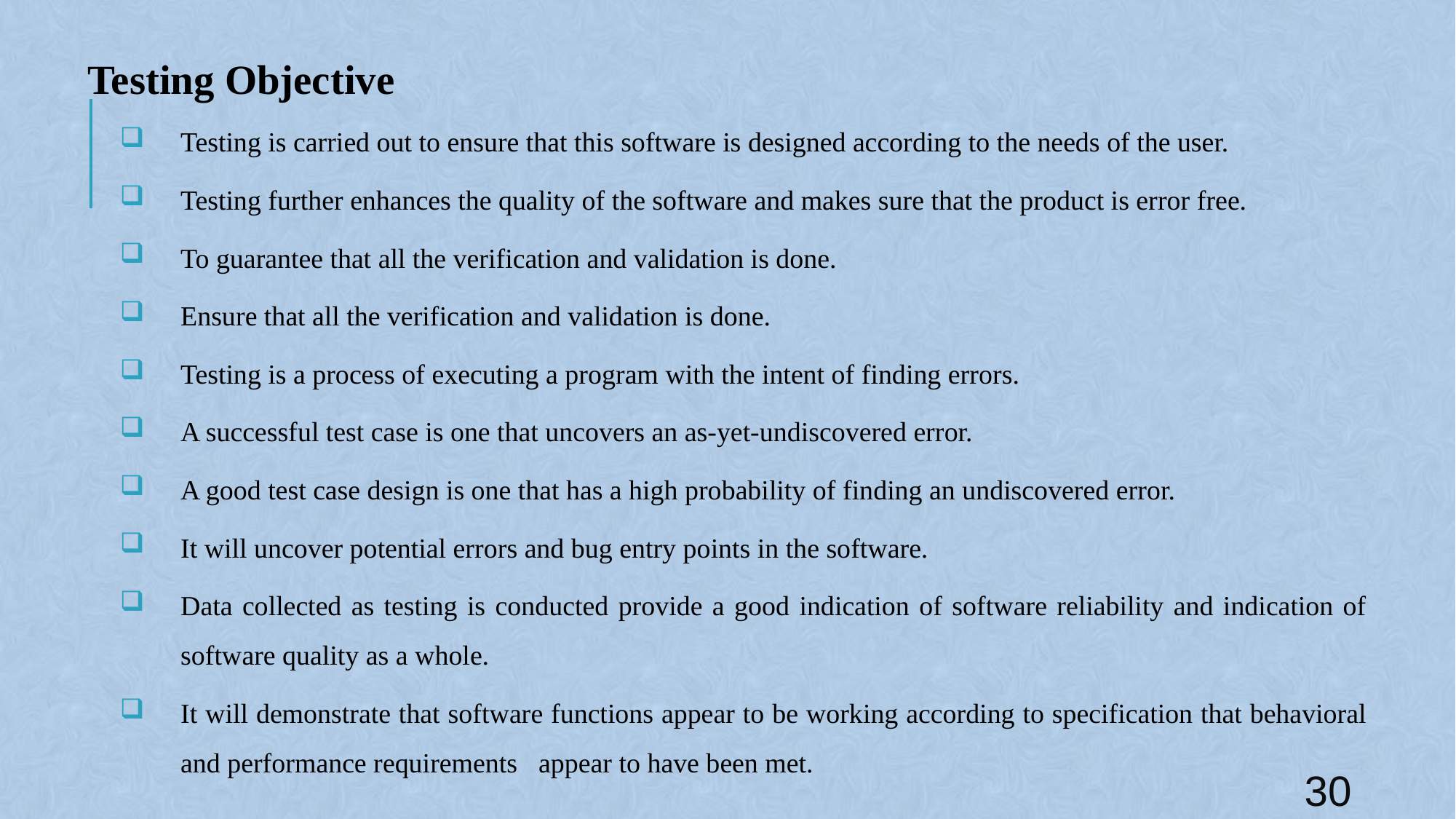

Testing Objective
Testing is carried out to ensure that this software is designed according to the needs of the user.
Testing further enhances the quality of the software and makes sure that the product is error free.
To guarantee that all the verification and validation is done.
Ensure that all the verification and validation is done.
Testing is a process of executing a program with the intent of finding errors.
A successful test case is one that uncovers an as-yet-undiscovered error.
A good test case design is one that has a high probability of finding an undiscovered error.
It will uncover potential errors and bug entry points in the software.
Data collected as testing is conducted provide a good indication of software reliability and indication of software quality as a whole.
It will demonstrate that software functions appear to be working according to specification that behavioral and performance requirements   appear to have been met.
30